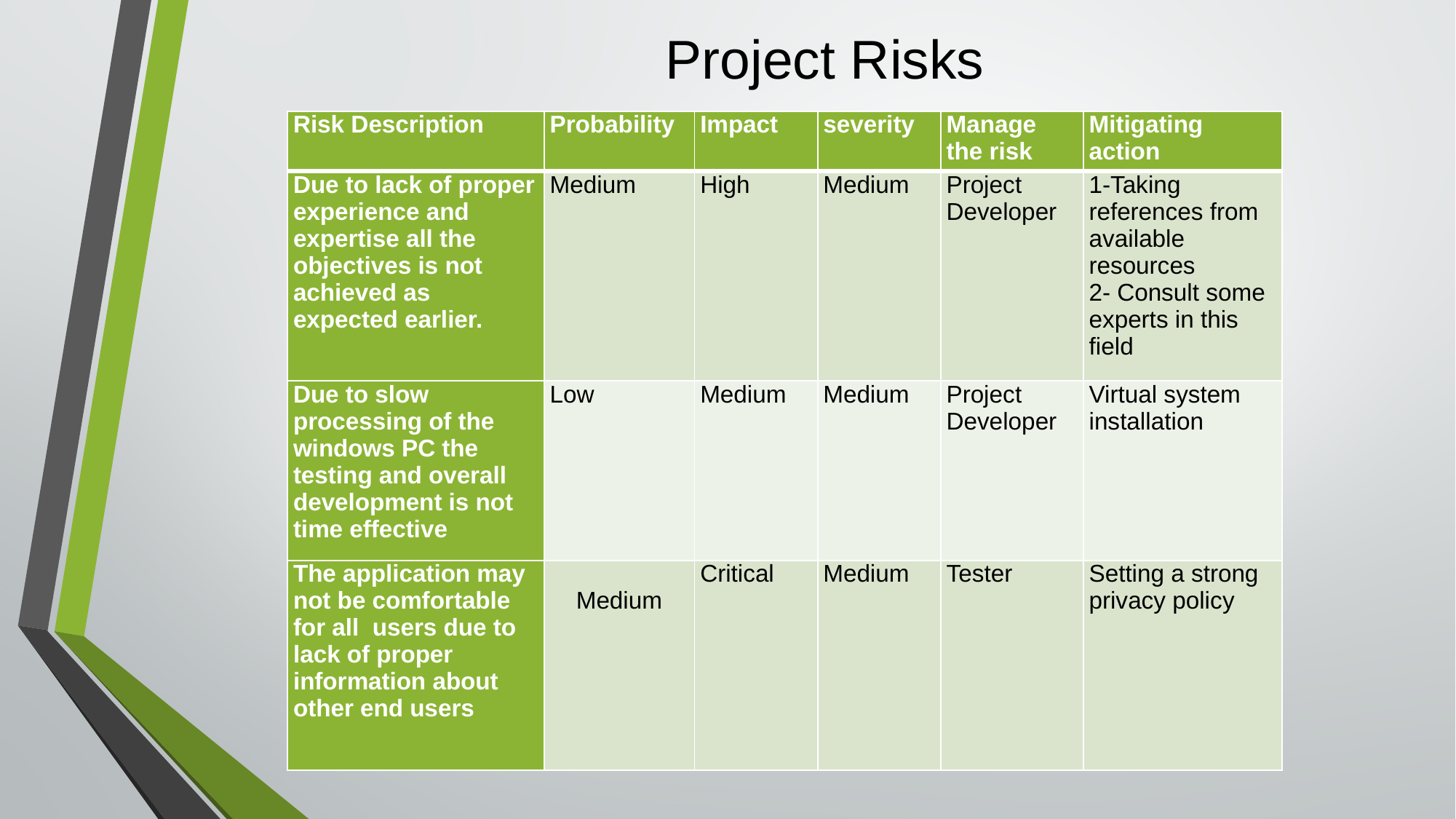

Project Risks
| Risk Description | Probability | Impact | severity | Manage the risk | Mitigating action |
| --- | --- | --- | --- | --- | --- |
| Due to lack of proper experience and expertise all the objectives is not achieved as expected earlier. | Medium | High | Medium | Project Developer | 1-Taking references from available resources 2- Consult some experts in this field |
| Due to slow processing of the windows PC the testing and overall development is not time effective | Low | Medium | Medium | Project Developer | Virtual system installation |
| The application may not be comfortable for all users due to lack of proper information about other end users | Medium | Critical | Medium | Tester | Setting a strong privacy policy |